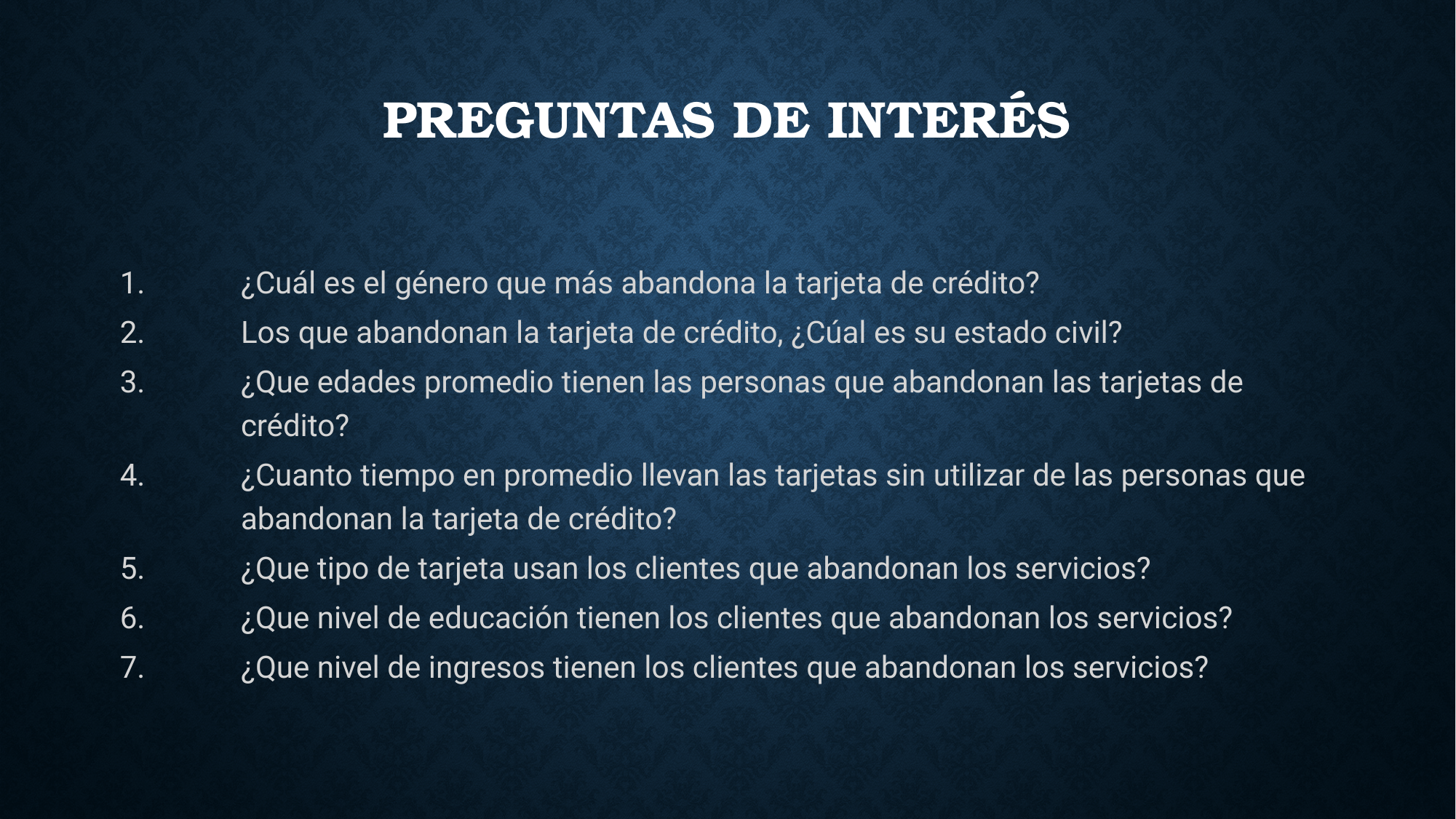

# Preguntas de Interés
¿Cuál es el género que más abandona la tarjeta de crédito?
Los que abandonan la tarjeta de crédito, ¿Cúal es su estado civil?
¿Que edades promedio tienen las personas que abandonan las tarjetas de crédito?
¿Cuanto tiempo en promedio llevan las tarjetas sin utilizar de las personas que abandonan la tarjeta de crédito?
¿Que tipo de tarjeta usan los clientes que abandonan los servicios?
¿Que nivel de educación tienen los clientes que abandonan los servicios?
¿Que nivel de ingresos tienen los clientes que abandonan los servicios?